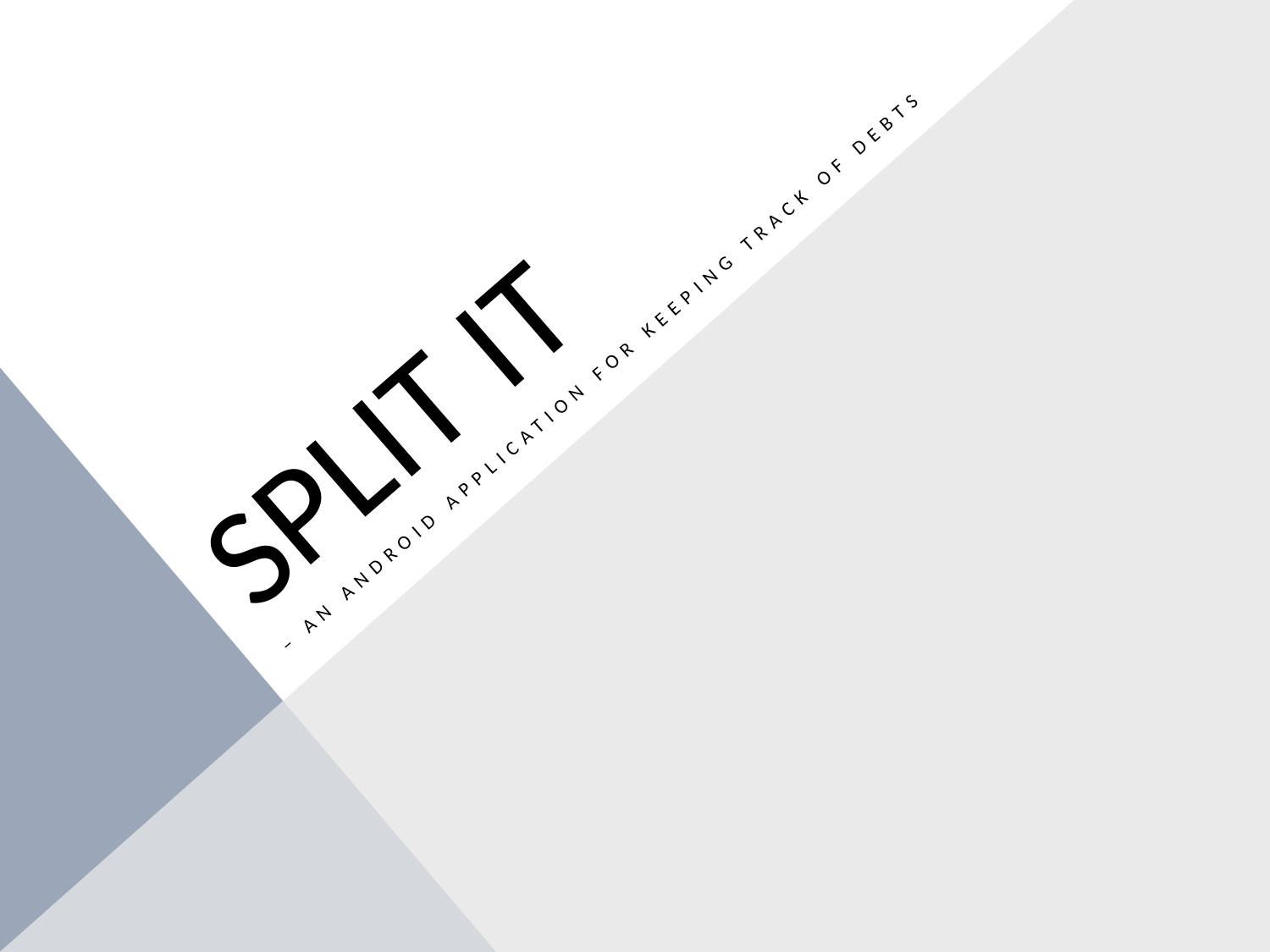

# SPLIT IT
– an Android application for keeping track of debts